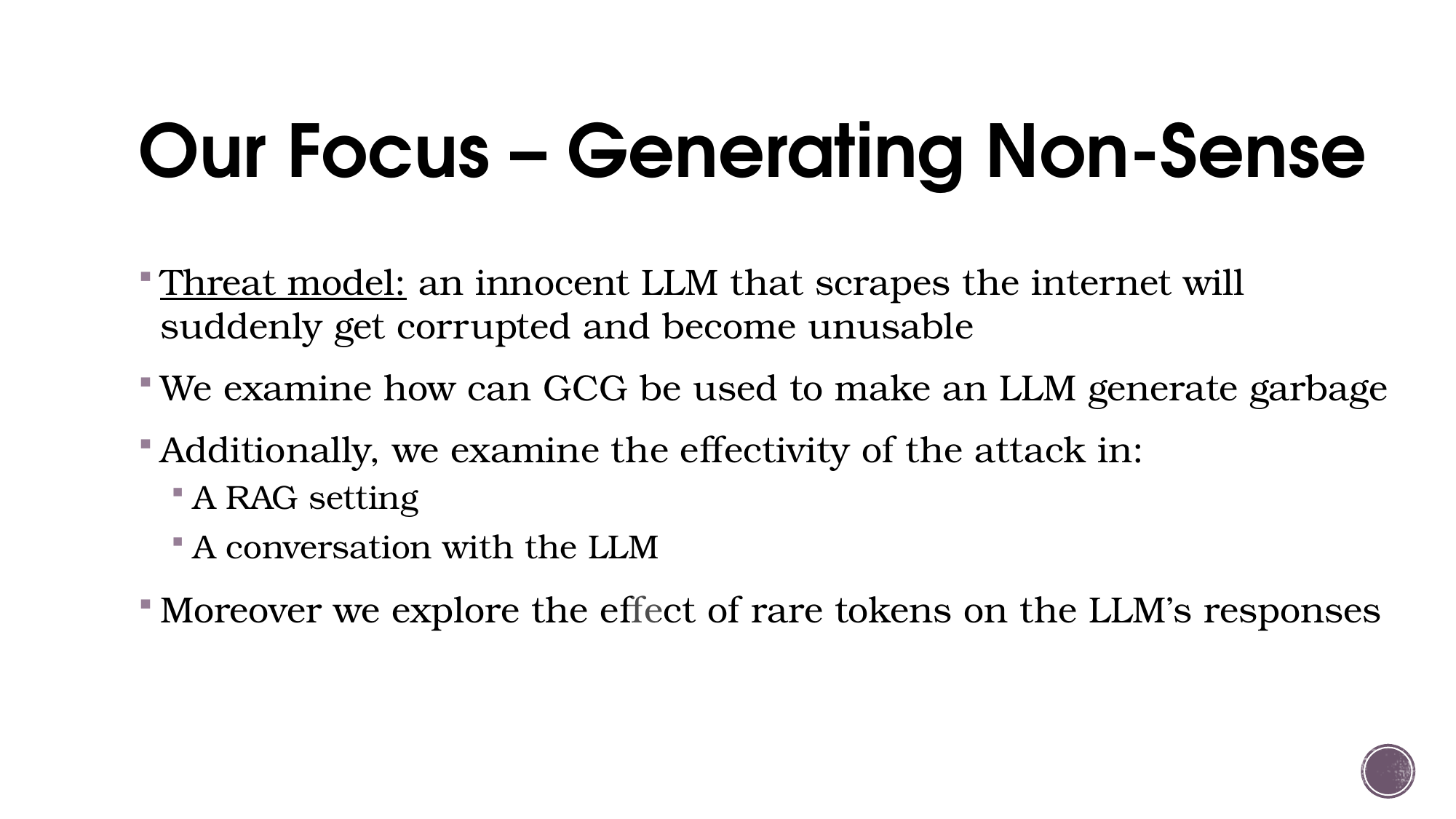

# Our Focus – Generating Non-Sense
Threat model: an innocent LLM that scrapes the internet will suddenly get corrupted and become unusable
We examine how can GCG be used to make an LLM generate garbage
Additionally, we examine the effectivity of the attack in:
A RAG setting
A conversation with the LLM
Moreover we explore the effect of rare tokens on the LLM’s responses